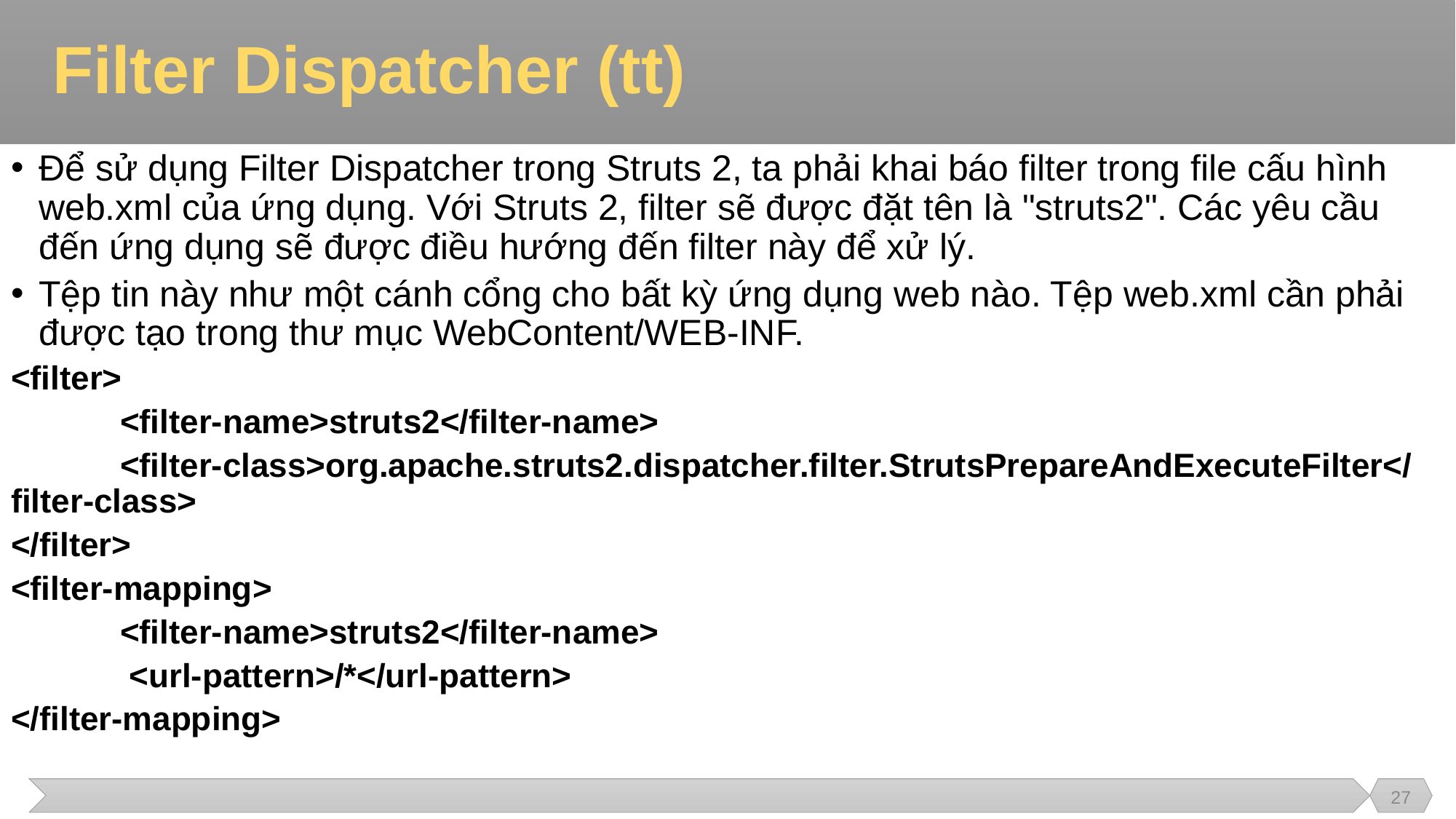

# Filter Dispatcher (tt)
Để sử dụng Filter Dispatcher trong Struts 2, ta phải khai báo filter trong file cấu hình web.xml của ứng dụng. Với Struts 2, filter sẽ được đặt tên là "struts2". Các yêu cầu đến ứng dụng sẽ được điều hướng đến filter này để xử lý.
Tệp tin này như một cánh cổng cho bất kỳ ứng dụng web nào. Tệp web.xml cần phải được tạo trong thư mục WebContent/WEB-INF.
<filter>
    	<filter-name>struts2</filter-name>
    	<filter-class>org.apache.struts2.dispatcher.filter.StrutsPrepareAndExecuteFilter</filter-class>
</filter>
<filter-mapping>
    	<filter-name>struts2</filter-name>
   	 <url-pattern>/*</url-pattern>
</filter-mapping>
27